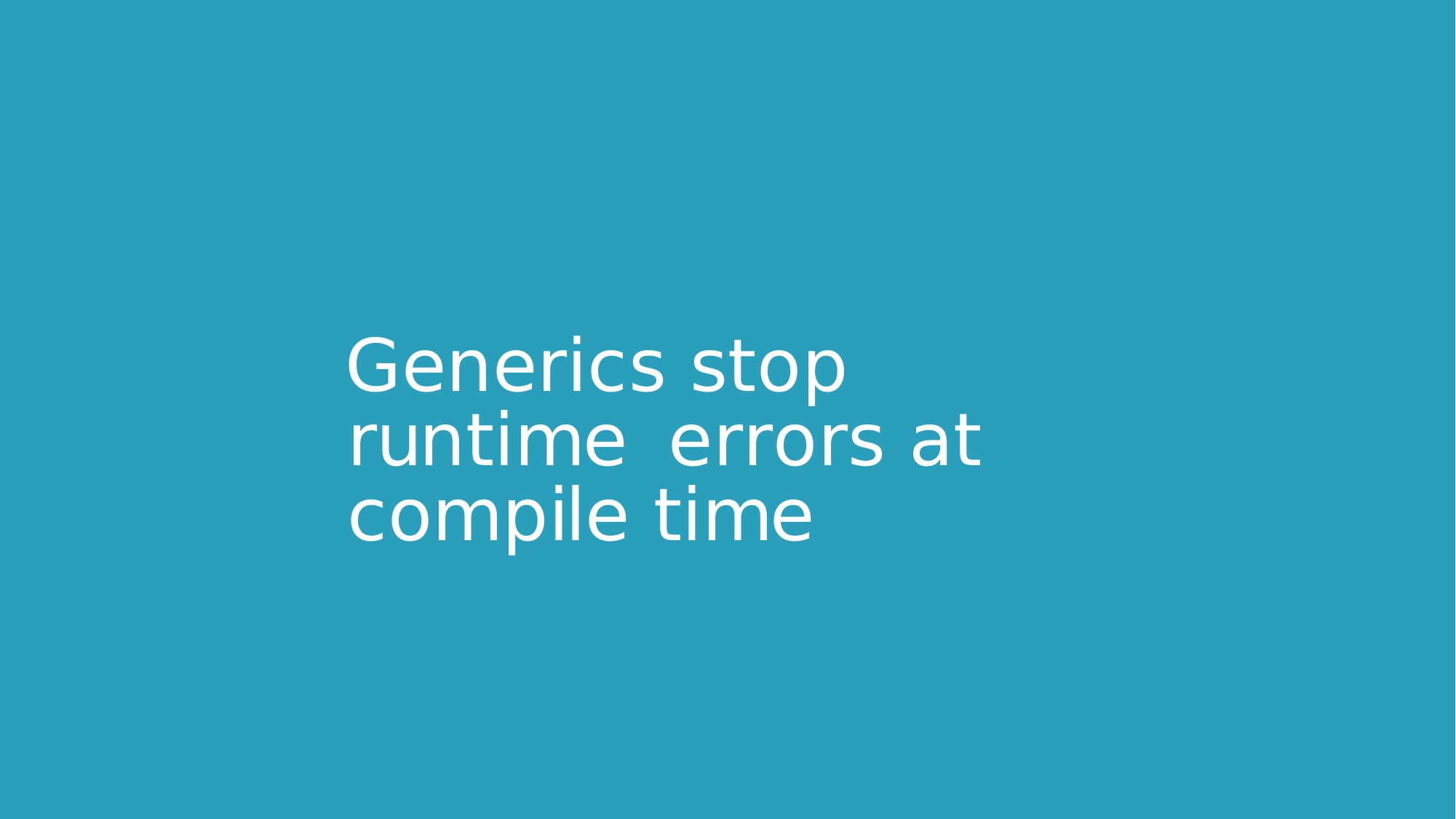

# Generics stop runtime  errors at compile time
7